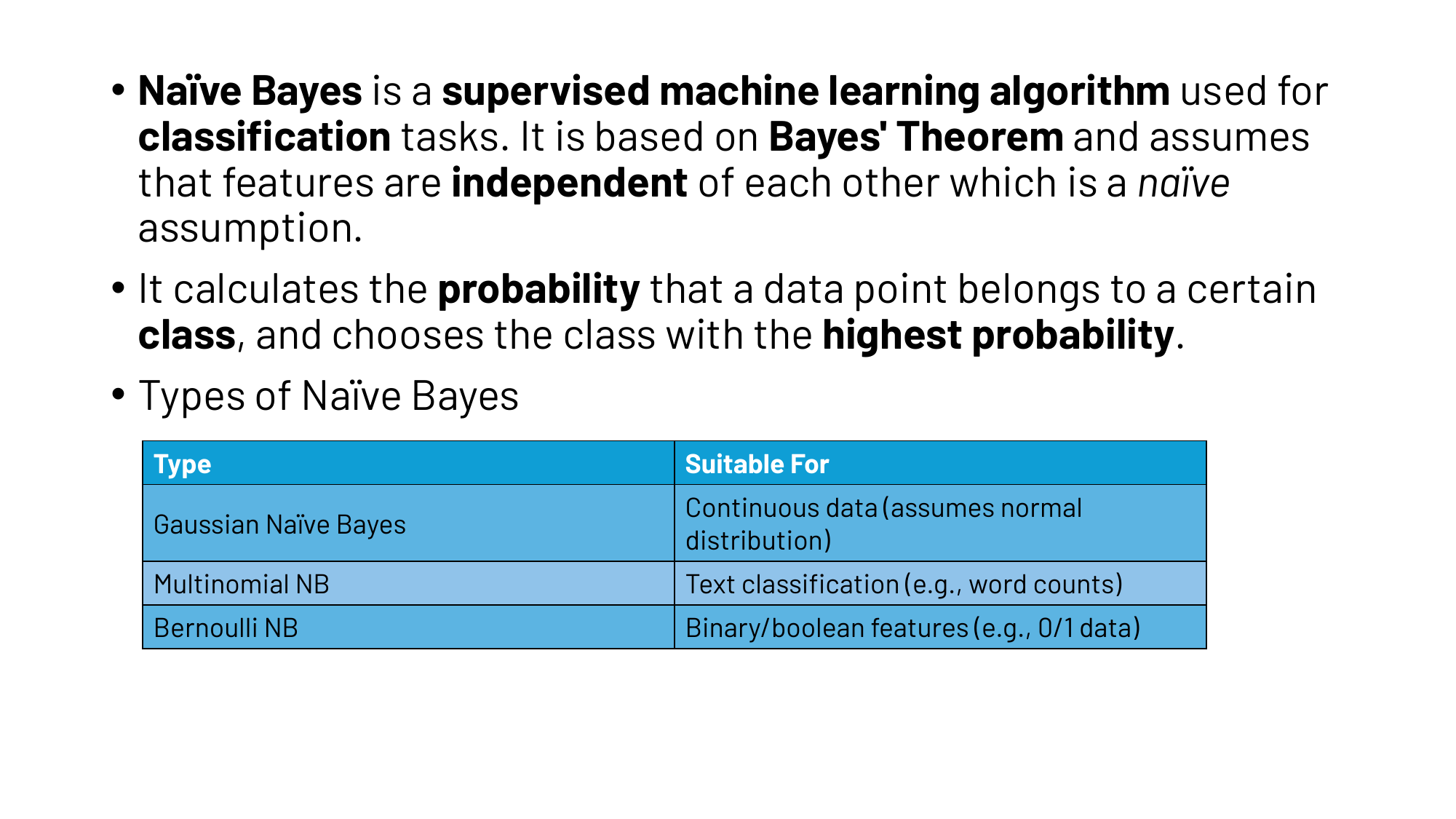

Naïve Bayes is a supervised machine learning algorithm used for classification tasks. It is based on Bayes' Theorem and assumes that features are independent of each other which is a naïve assumption.
It calculates the probability that a data point belongs to a certain class, and chooses the class with the highest probability.
Types of Naïve Bayes

| Type | Suitable For |
| --- | --- |
| Gaussian Naïve Bayes | Continuous data (assumes normal distribution) |
| Multinomial NB | Text classification (e.g., word counts) |
| Bernoulli NB | Binary/boolean features (e.g., 0/1 data) |